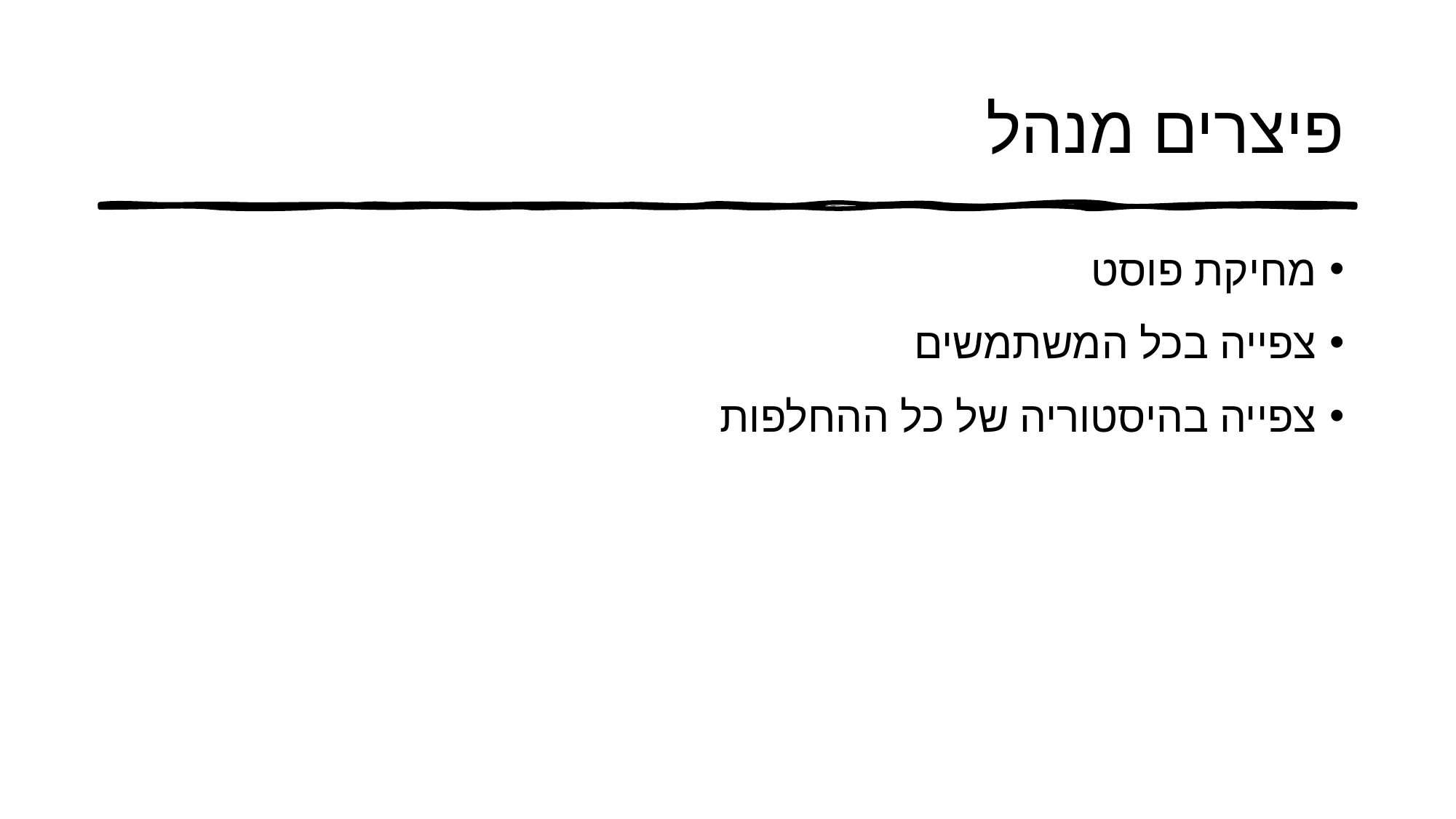

# פיצרים מנהל
מחיקת פוסט
צפייה בכל המשתמשים
צפייה בהיסטוריה של כל ההחלפות